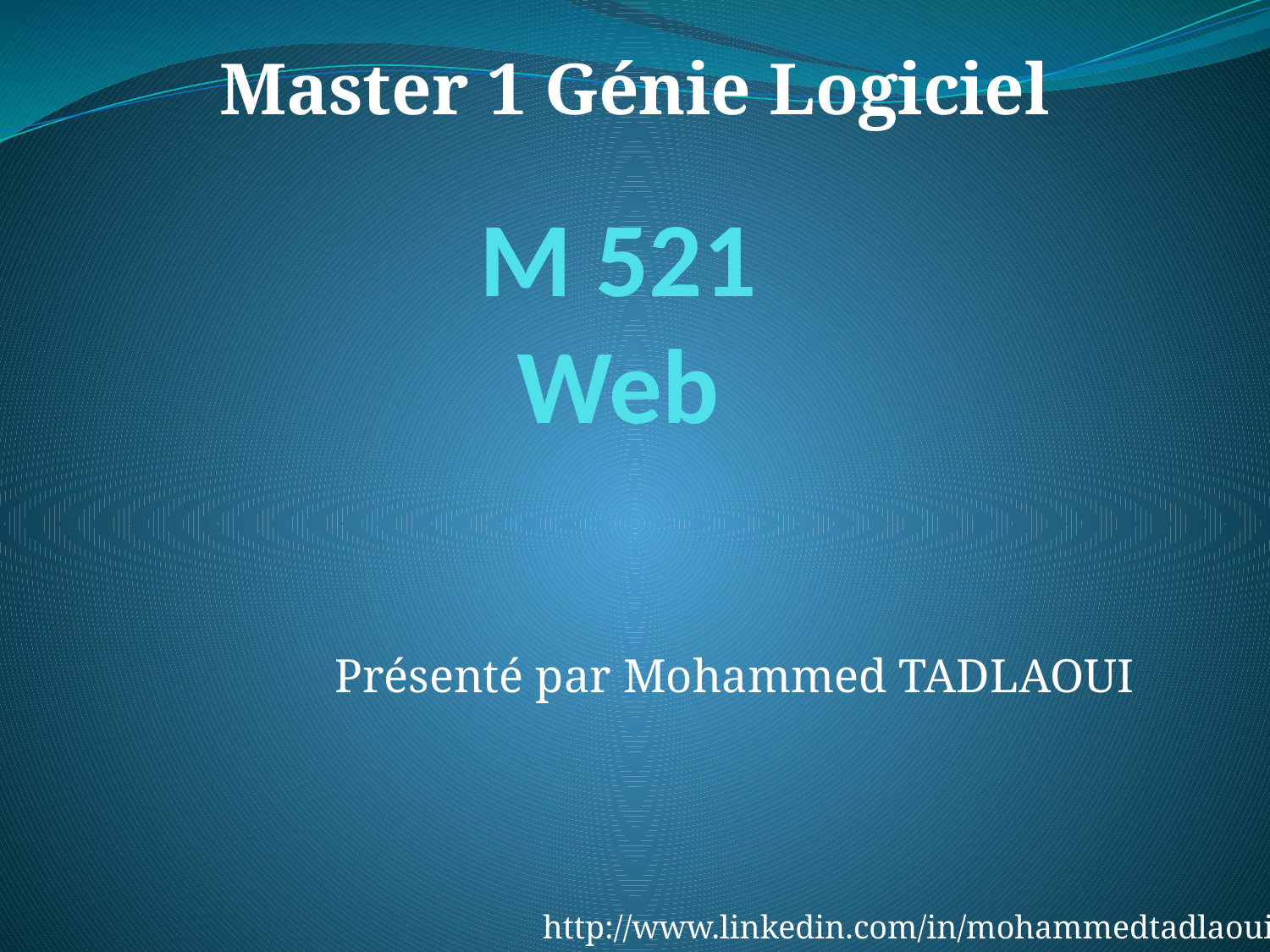

Master 1 Génie Logiciel
# M 521 Web

Présenté par Mohammed TADLAOUI

http://www.linkedin.com/in/mohammedtadlaoui